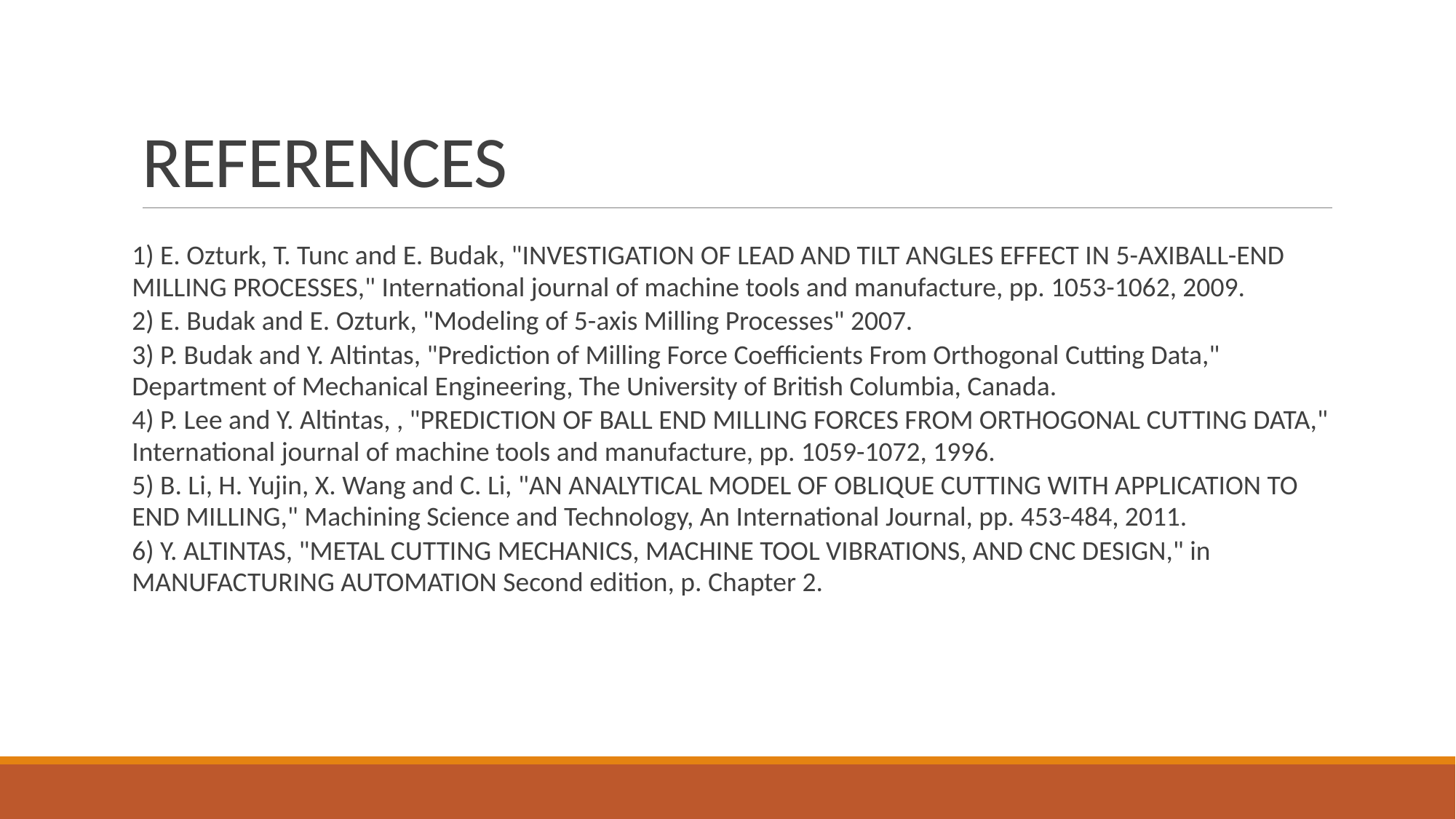

# REFERENCES
| 1) E. Ozturk, T. Tunc and E. Budak, "INVESTIGATION OF LEAD AND TILT ANGLES EFFECT IN 5-AXIBALL-END MILLING PROCESSES," International journal of machine tools and manufacture, pp. 1053-1062, 2009. |
| --- |
| 2) E. Budak and E. Ozturk, "Modeling of 5-axis Milling Processes" 2007. |
| 3) P. Budak and Y. Altintas, "Prediction of Milling Force Coefficients From Orthogonal Cutting Data," Department of Mechanical Engineering, The University of British Columbia, Canada. |
| 4) P. Lee and Y. Altintas, , "PREDICTION OF BALL END MILLING FORCES FROM ORTHOGONAL CUTTING DATA," International journal of machine tools and manufacture, pp. 1059-1072, 1996. |
| 5) B. Li, H. Yujin, X. Wang and C. Li, "AN ANALYTICAL MODEL OF OBLIQUE CUTTING WITH APPLICATION TO END MILLING," Machining Science and Technology, An International Journal, pp. 453-484, 2011. |
| 6) Y. ALTINTAS, "METAL CUTTING MECHANICS, MACHINE TOOL VIBRATIONS, AND CNC DESIGN," in MANUFACTURING AUTOMATION Second edition, p. Chapter 2. |